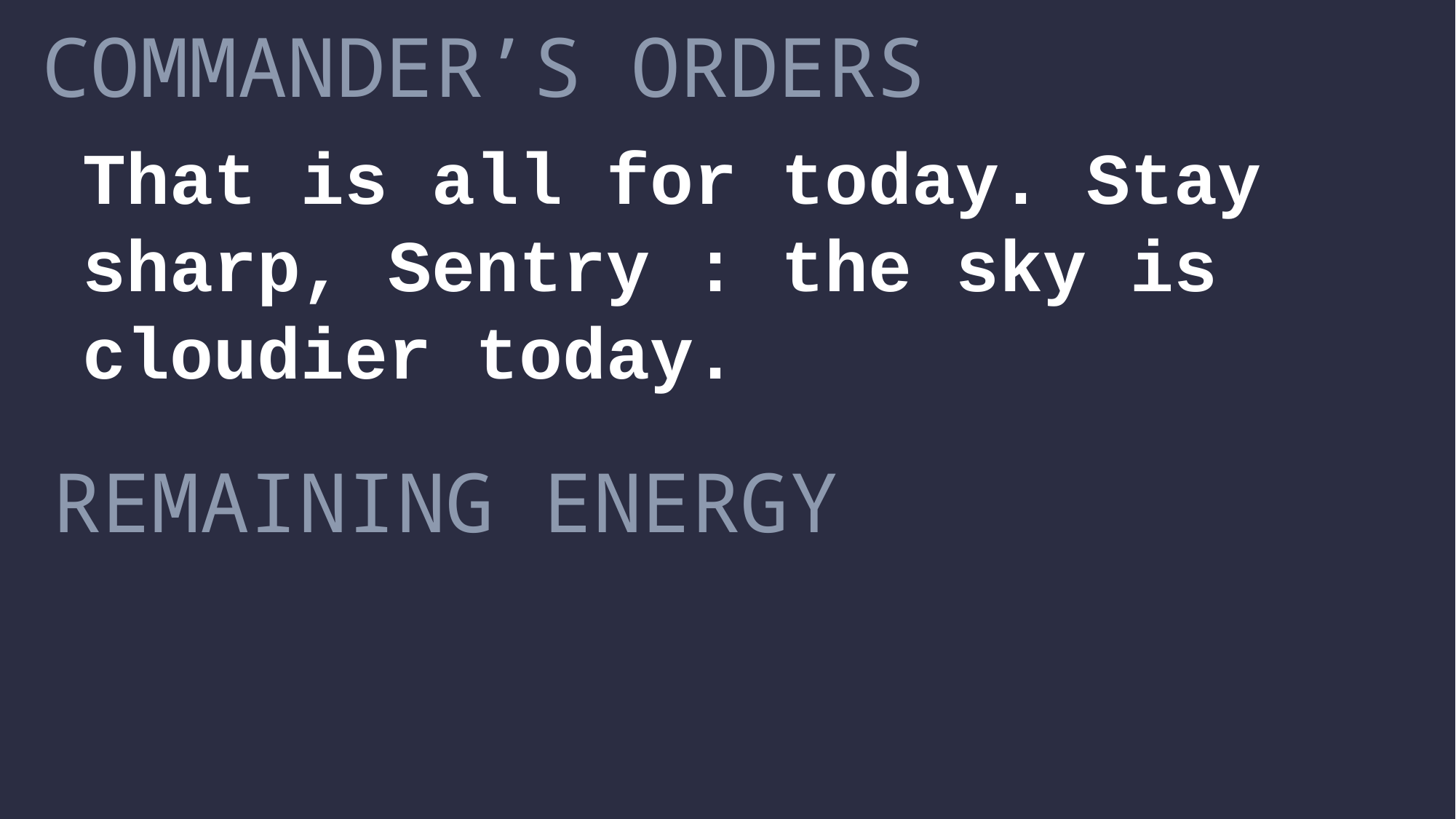

COMMANDER’S ORDERS
That is all for today. Stay sharp, Sentry : the sky is cloudier today.
REMAINING ENERGY